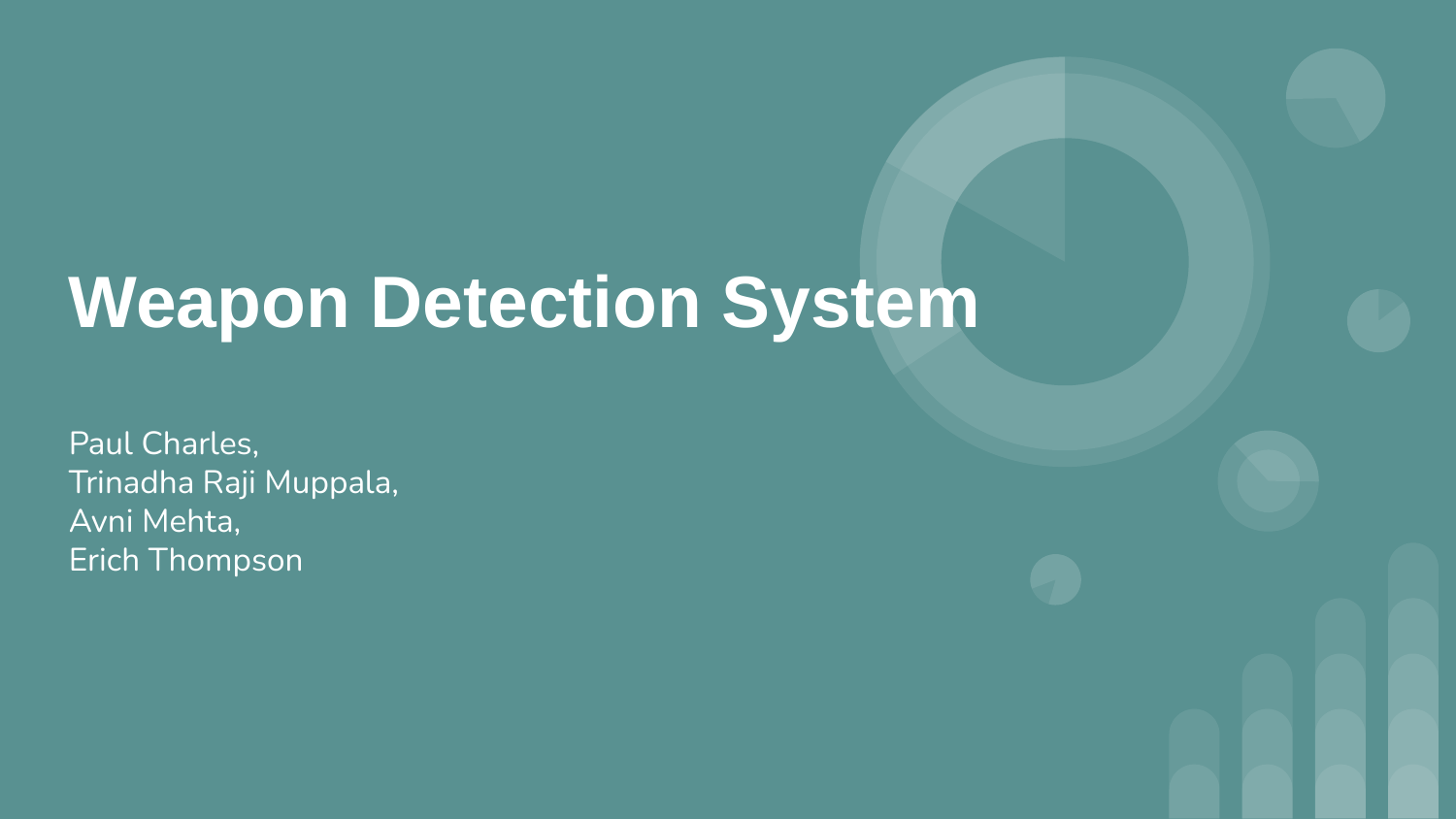

# Weapon Detection System
Paul Charles,
Trinadha Raji Muppala,
Avni Mehta,
Erich Thompson